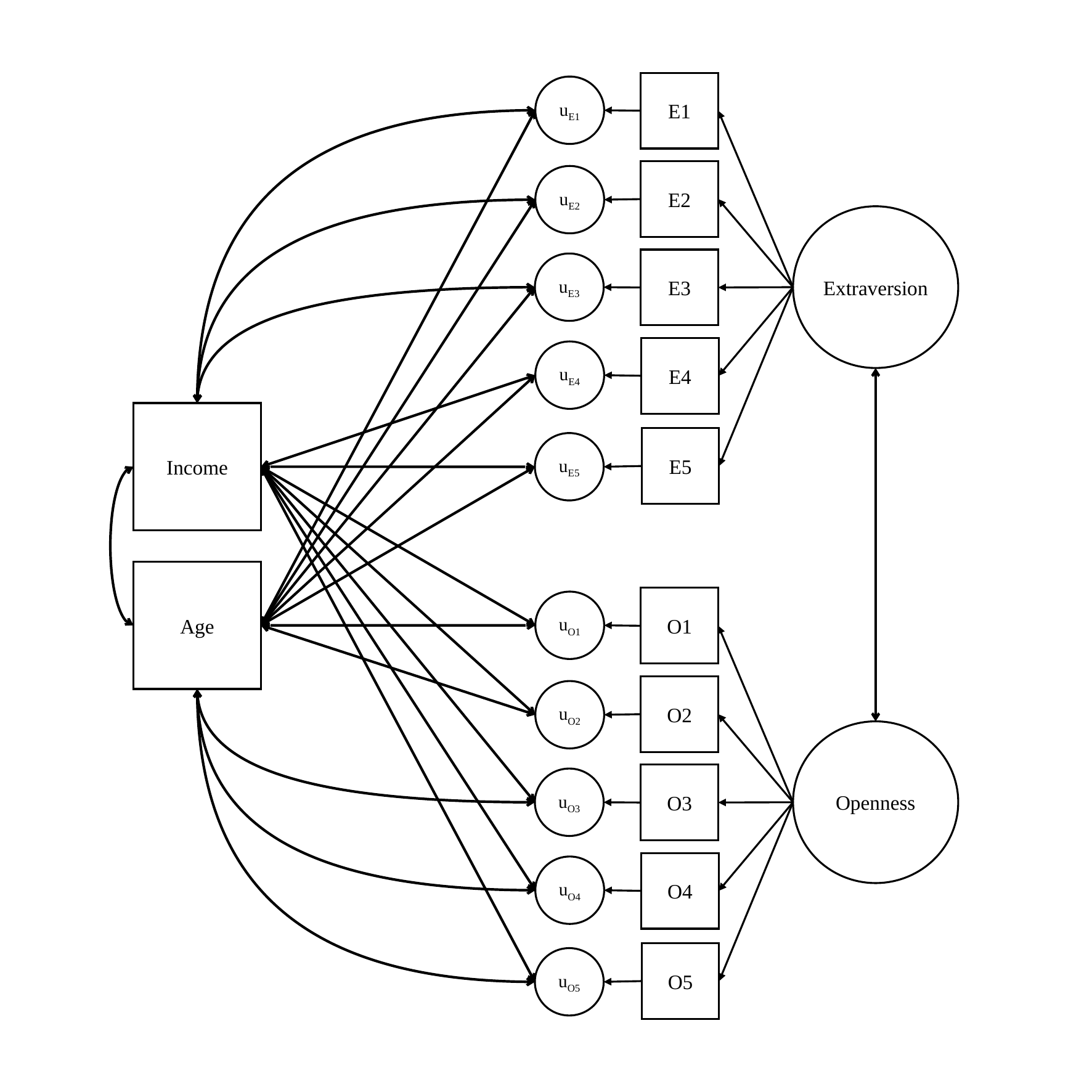

E1
uE1
E2
uE2
Extraversion
E3
uE3
E4
uE4
Income
E5
uE5
Age
O1
uO1
O2
uO2
Openness
O3
uO3
O4
uO4
O5
uO5